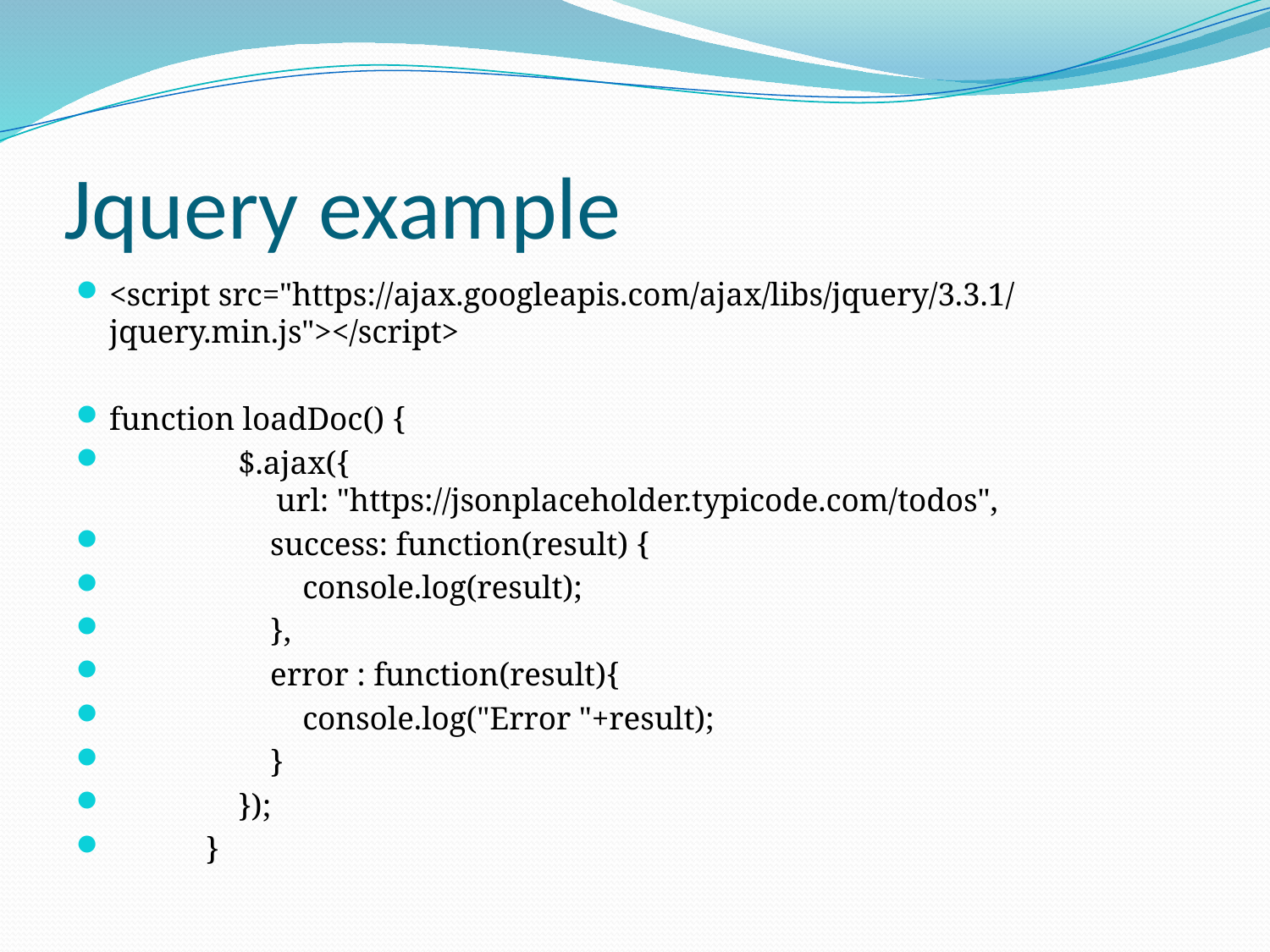

# Jquery example
<script src="https://ajax.googleapis.com/ajax/libs/jquery/3.3.1/jquery.min.js"></script>

function loadDoc() {
                $.ajax({
	          url: "https://jsonplaceholder.typicode.com/todos",
                    success: function(result) {
                        console.log(result);
                    },
                    error : function(result){
                        console.log("Error "+result);
                    }
                });
            }